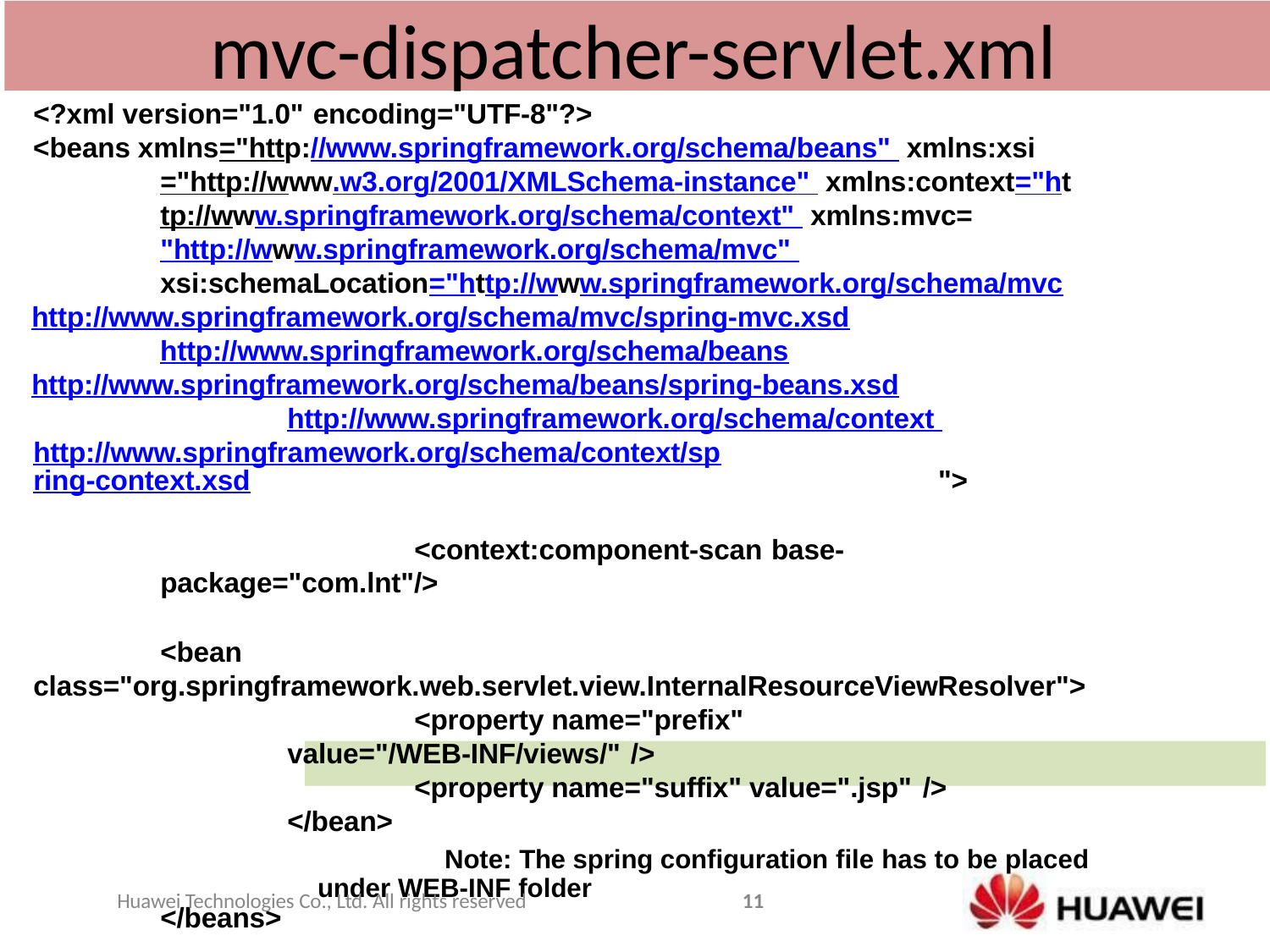

# mvc-dispatcher-servlet.xml

<?xml version="1.0" encoding="UTF-8"?>
<beans xmlns="http://www.springframework.org/schema/beans"  xmlns:xsi="http://www.w3.org/2001/XMLSchema-instance"  xmlns:context="http://www.springframework.org/schema/context"  xmlns:mvc="http://www.springframework.org/schema/mvc"  xsi:schemaLocation="http://www.springframework.org/schema/mvc
http://www.springframework.org/schema/mvc/spring-mvc.xsd
http://www.springframework.org/schema/beans
http://www.springframework.org/schema/beans/spring-beans.xsd
http://www.springframework.org/schema/context  http://www.springframework.org/schema/context/spring-context.xsd">

<context:component-scan base-package="com.lnt"/>

<bean  class="org.springframework.web.servlet.view.InternalResourceViewResolver">
<property name="prefix" value="/WEB-INF/views/" />
<property name="suffix" value=".jsp" />
</bean>
Note: The spring configuration file has to be placed under WEB-INF folder
</beans>

Huawei Technologies Co., Ltd. All rights reserved
11